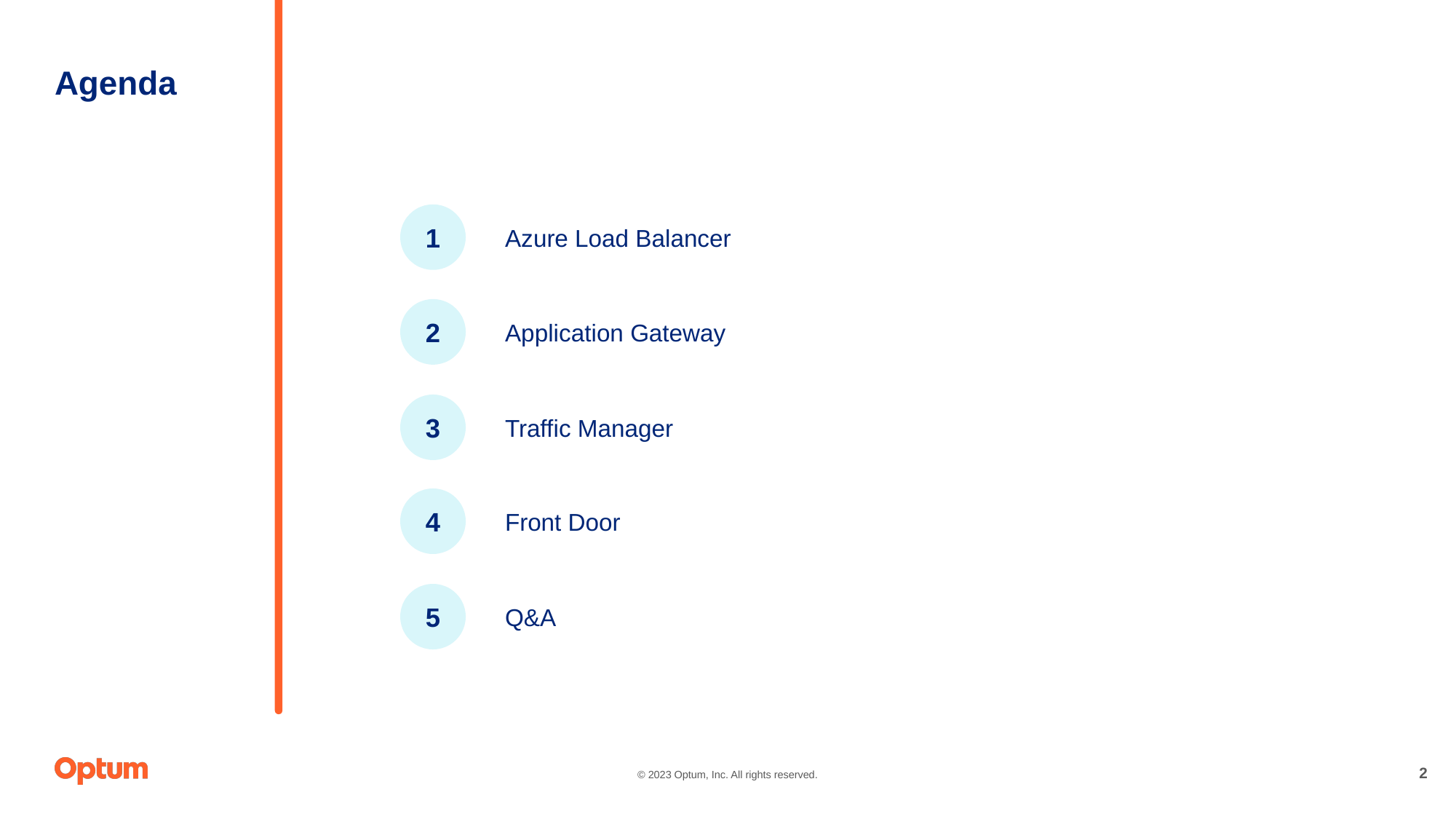

# Agenda
1
Azure Load Balancer
2
Application Gateway
3
Traffic Manager
4
Front Door
5
Q&A